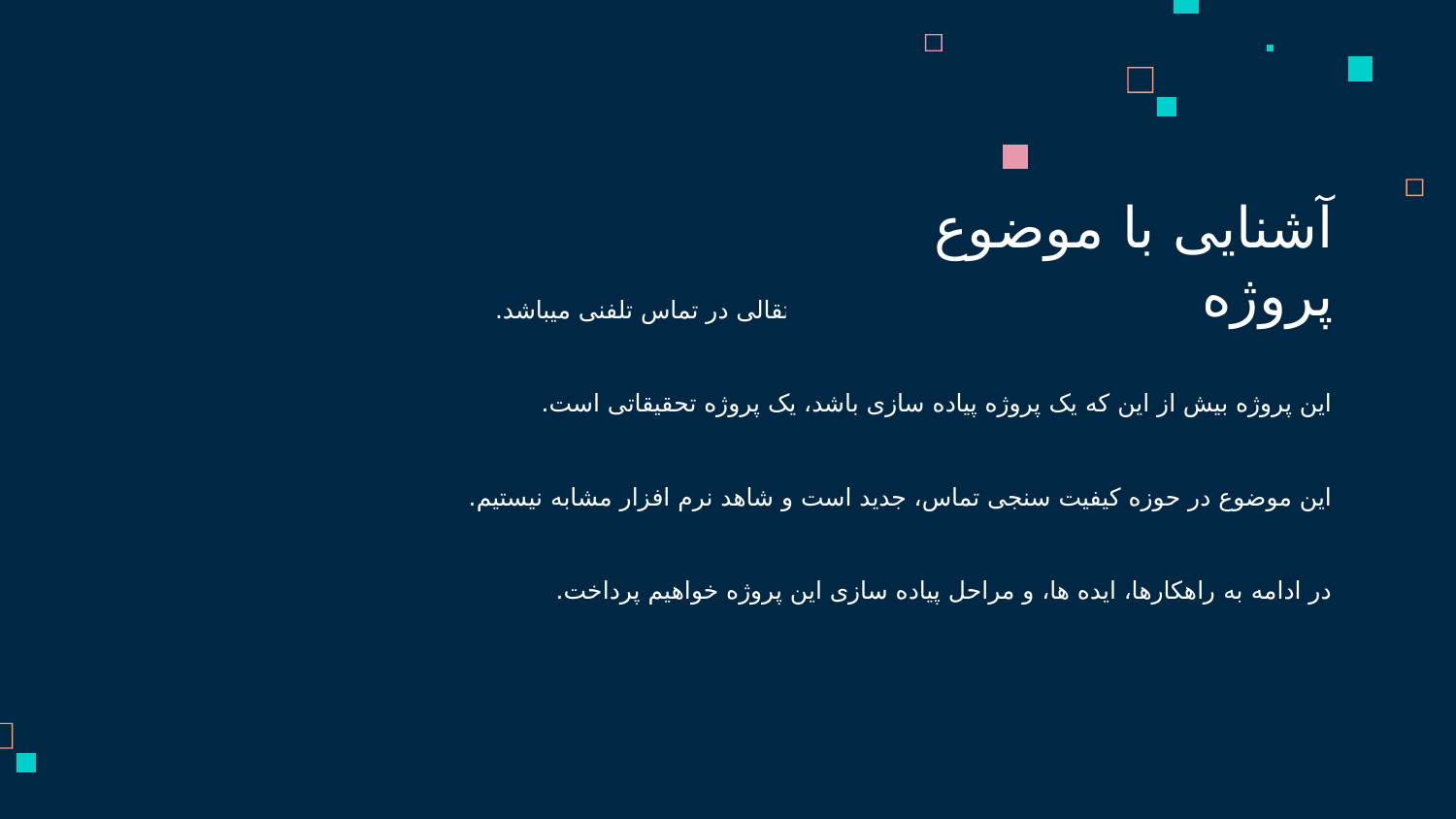

آشنایی با موضوع پروژه
این پروژه در رابطه با برسی و سنجش کیفیت صدای انتقالی در تماس تلفنی میباشد.
این پروژه بیش از این که یک پروژه پیاده سازی باشد، یک پروژه تحقیقاتی است.
این موضوع در حوزه کیفیت سنجی تماس، جدید است و شاهد نرم افزار مشابه نیستیم.
در ادامه به راهکارها، ایده ها، و مراحل پیاده سازی این پروژه خواهیم پرداخت.